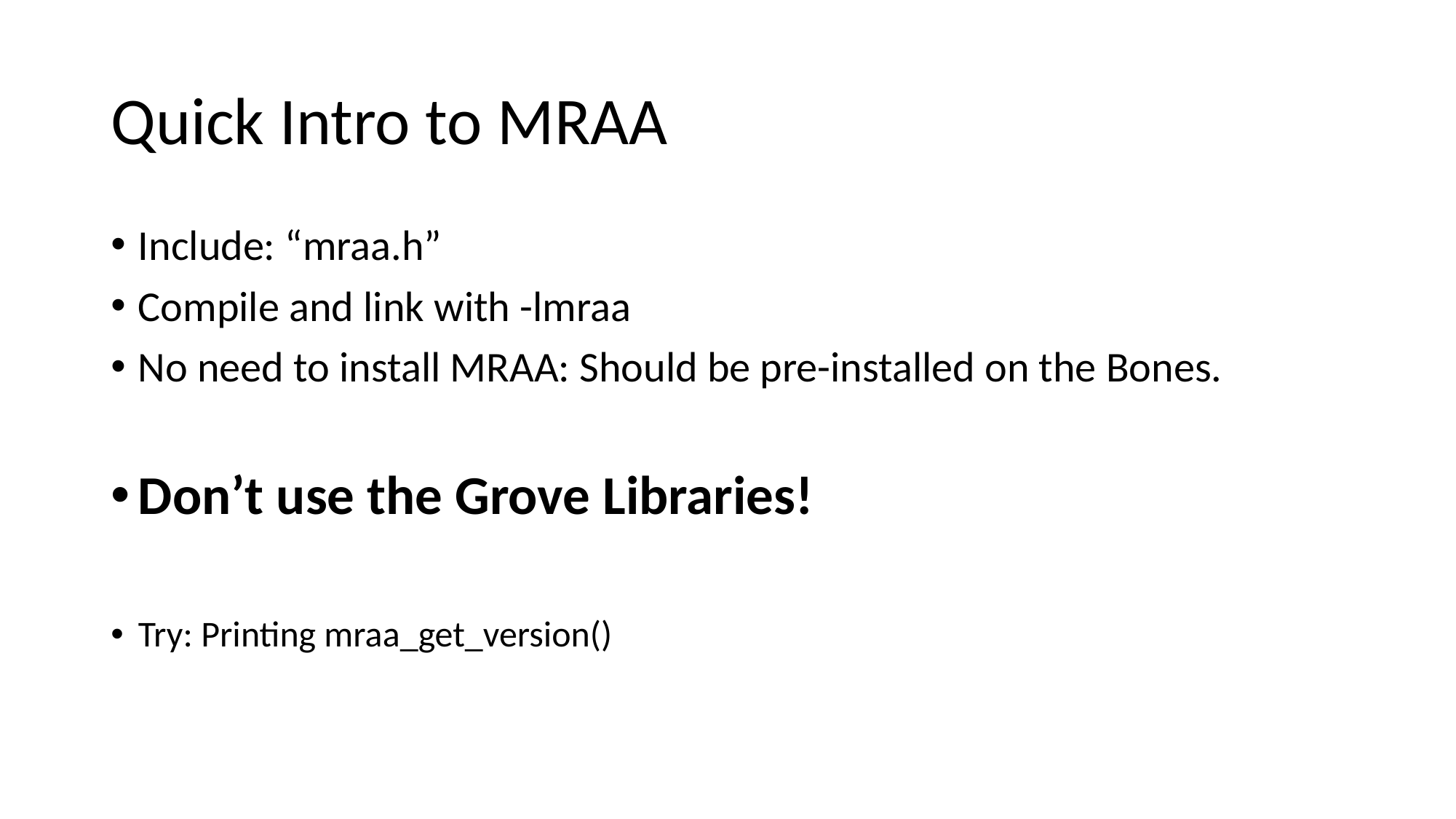

# Quick Intro to MRAA
Include: “mraa.h”
Compile and link with -lmraa
No need to install MRAA: Should be pre-installed on the Bones.

Don’t use the Grove Libraries!

Try: Printing mraa_get_version()